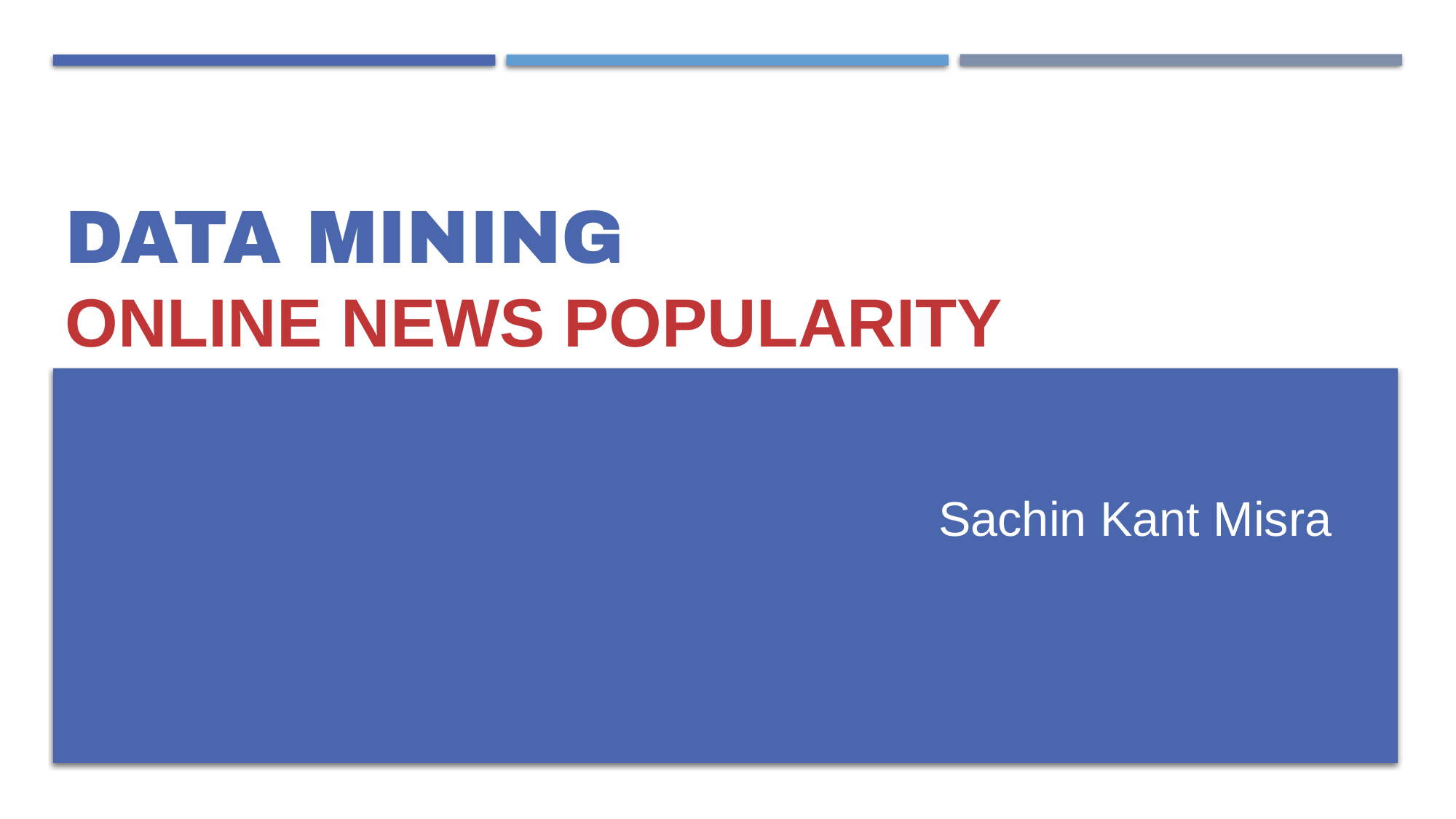

# Data Mining Online News Popularity
Sachin Kant Misra